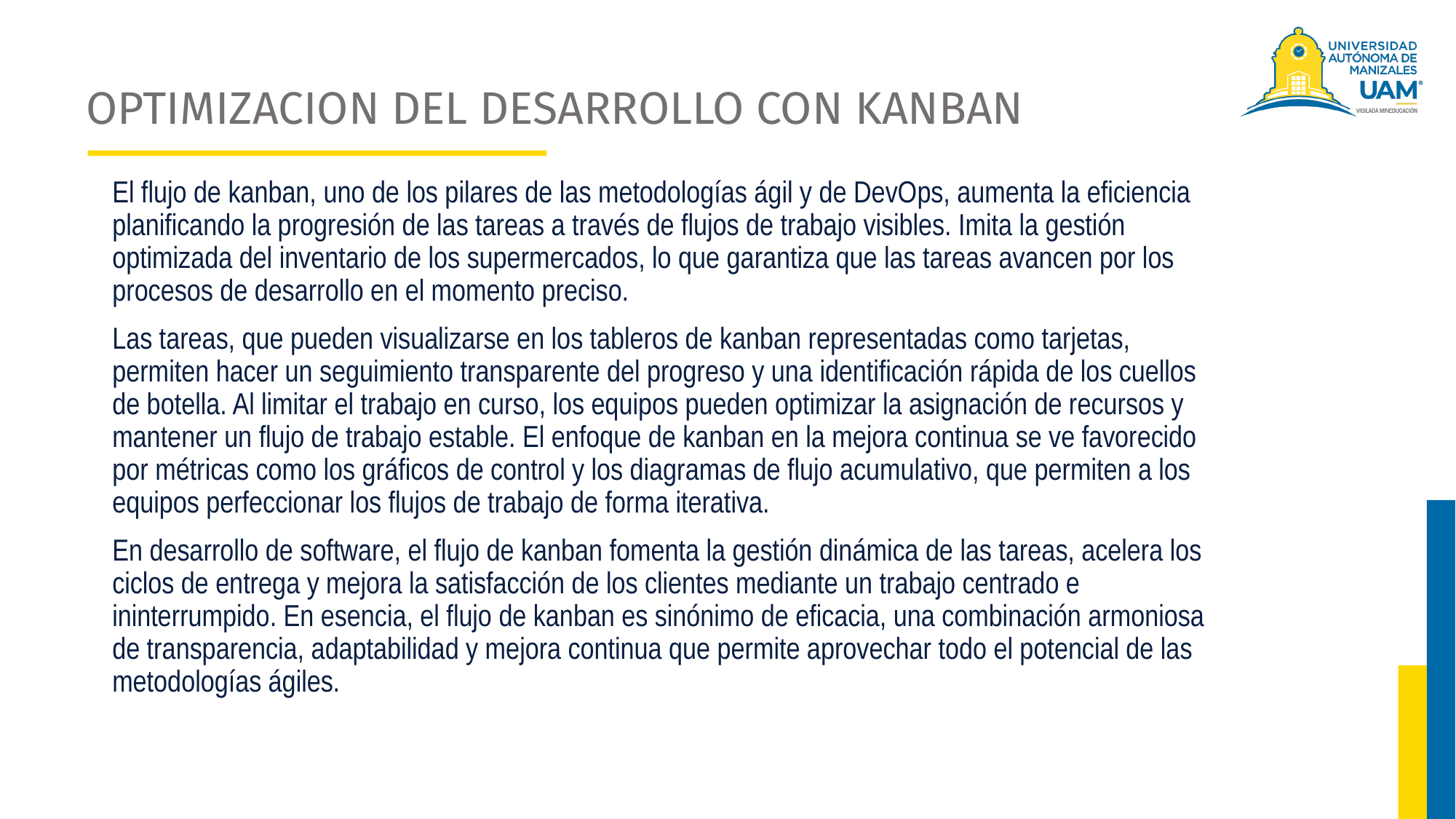

# OPTIMIZACION DEL DESARROLLO CON KANBAN

El flujo de kanban, uno de los pilares de las metodologías ágil y de DevOps, aumenta la eficiencia planificando la progresión de las tareas a través de flujos de trabajo visibles. Imita la gestión optimizada del inventario de los supermercados, lo que garantiza que las tareas avancen por los procesos de desarrollo en el momento preciso.
Las tareas, que pueden visualizarse en los tableros de kanban representadas como tarjetas, permiten hacer un seguimiento transparente del progreso y una identificación rápida de los cuellos de botella. Al limitar el trabajo en curso, los equipos pueden optimizar la asignación de recursos y mantener un flujo de trabajo estable. El enfoque de kanban en la mejora continua se ve favorecido por métricas como los gráficos de control y los diagramas de flujo acumulativo, que permiten a los equipos perfeccionar los flujos de trabajo de forma iterativa.
En desarrollo de software, el flujo de kanban fomenta la gestión dinámica de las tareas, acelera los ciclos de entrega y mejora la satisfacción de los clientes mediante un trabajo centrado e ininterrumpido. En esencia, el flujo de kanban es sinónimo de eficacia, una combinación armoniosa de transparencia, adaptabilidad y mejora continua que permite aprovechar todo el potencial de las metodologías ágiles.